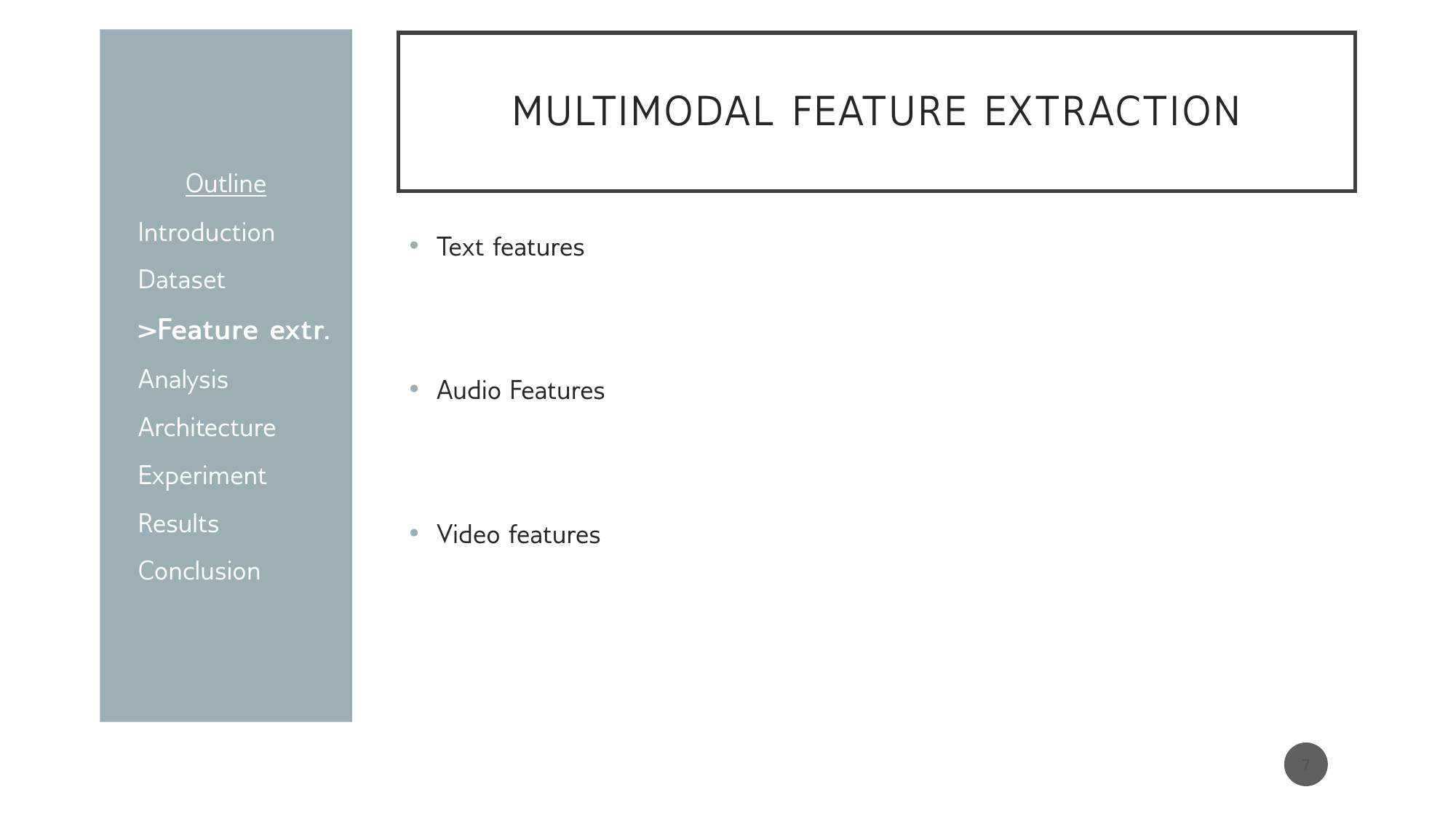

Outline
Introduction
Dataset
>Feature extr.
Analysis
Architecture
Experiment
Results
Conclusion
# Multimodal feature extraction
Text features

Audio Features

Video features

7